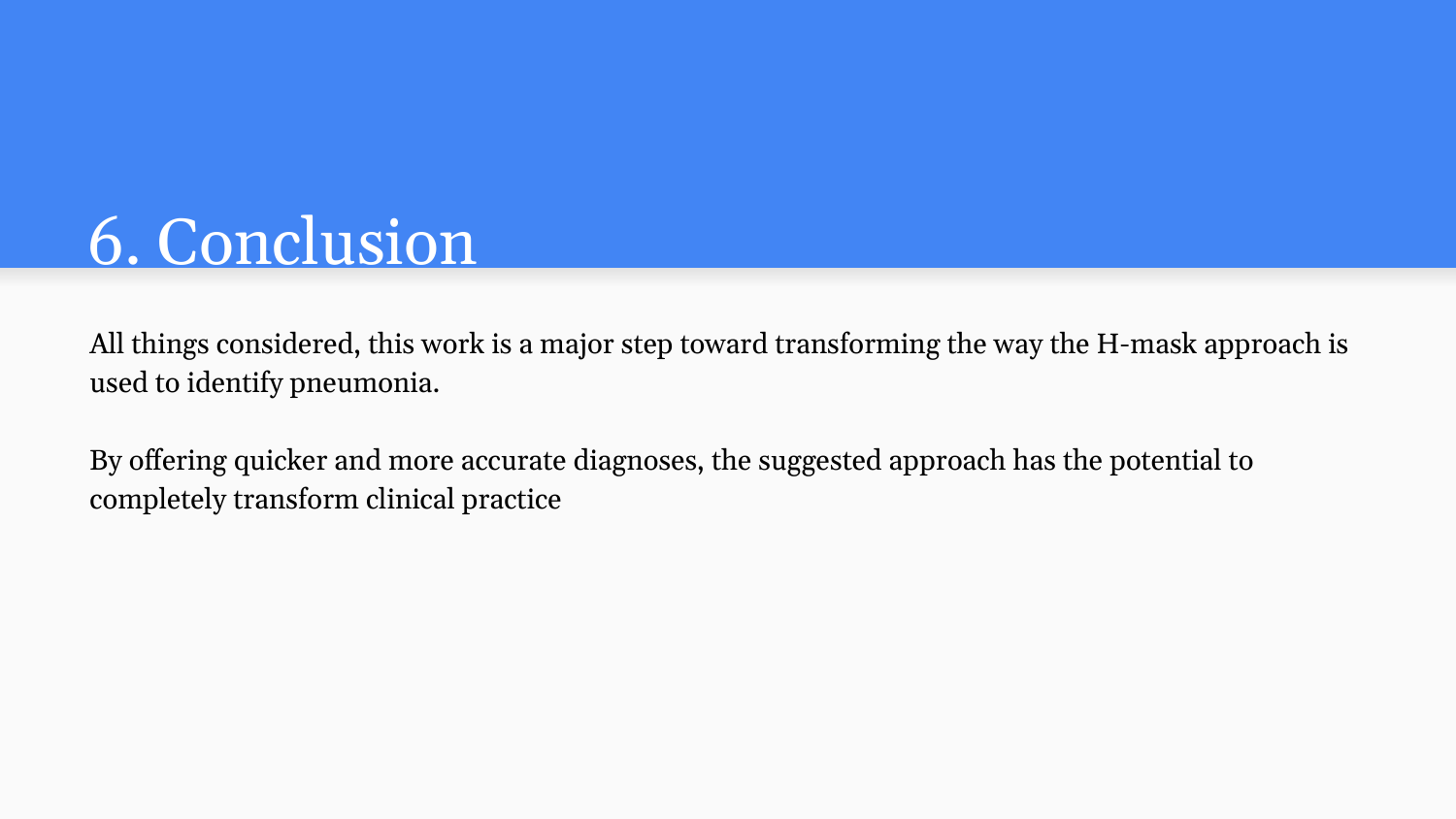

# 6. Conclusion
All things considered, this work is a major step toward transforming the way the H-mask approach is used to identify pneumonia.

By offering quicker and more accurate diagnoses, the suggested approach has the potential to completely transform clinical practice